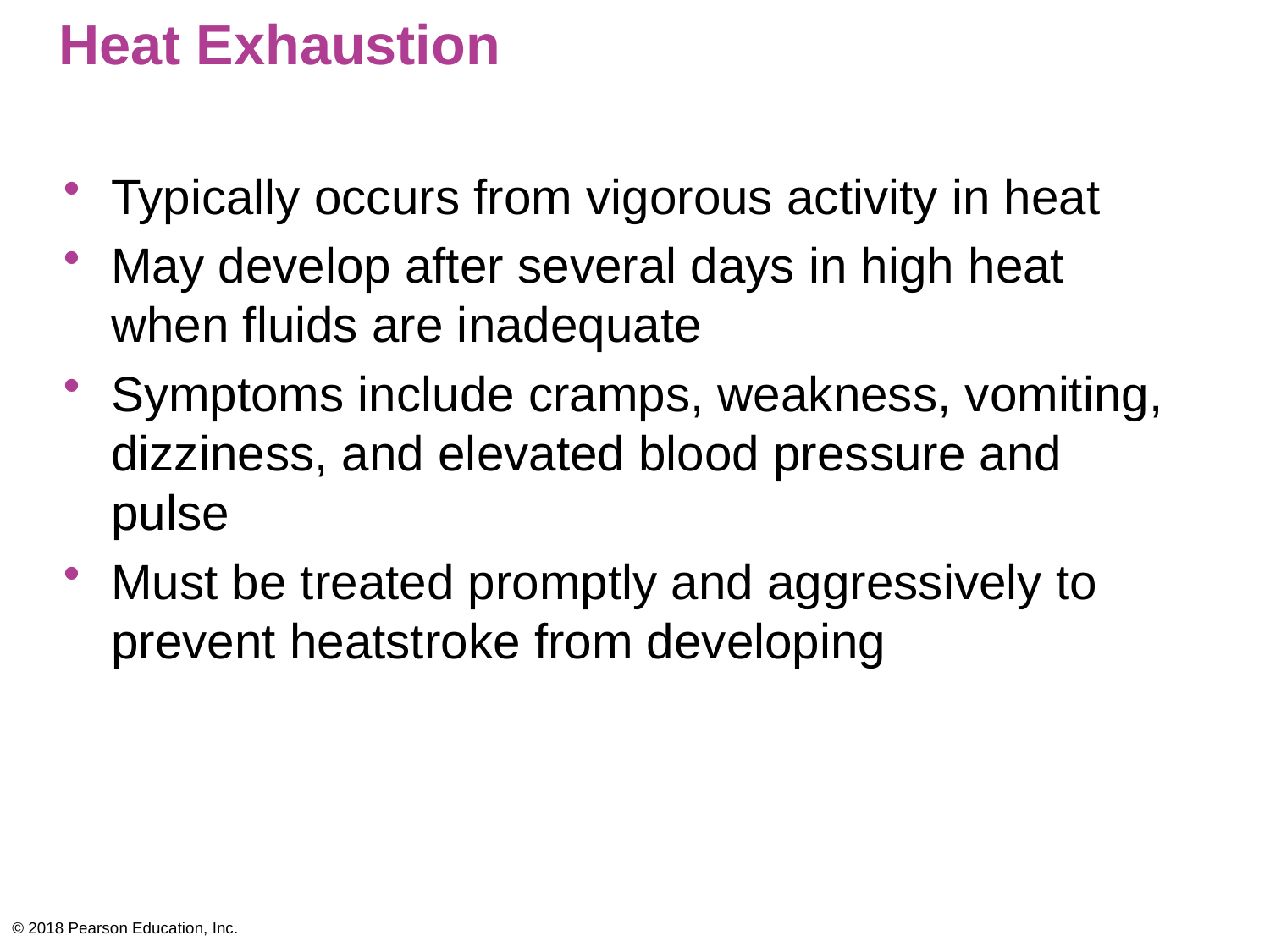

# Heat Exhaustion
Typically occurs from vigorous activity in heat
May develop after several days in high heat when fluids are inadequate
Symptoms include cramps, weakness, vomiting, dizziness, and elevated blood pressure and pulse
Must be treated promptly and aggressively to prevent heatstroke from developing
© 2018 Pearson Education, Inc.